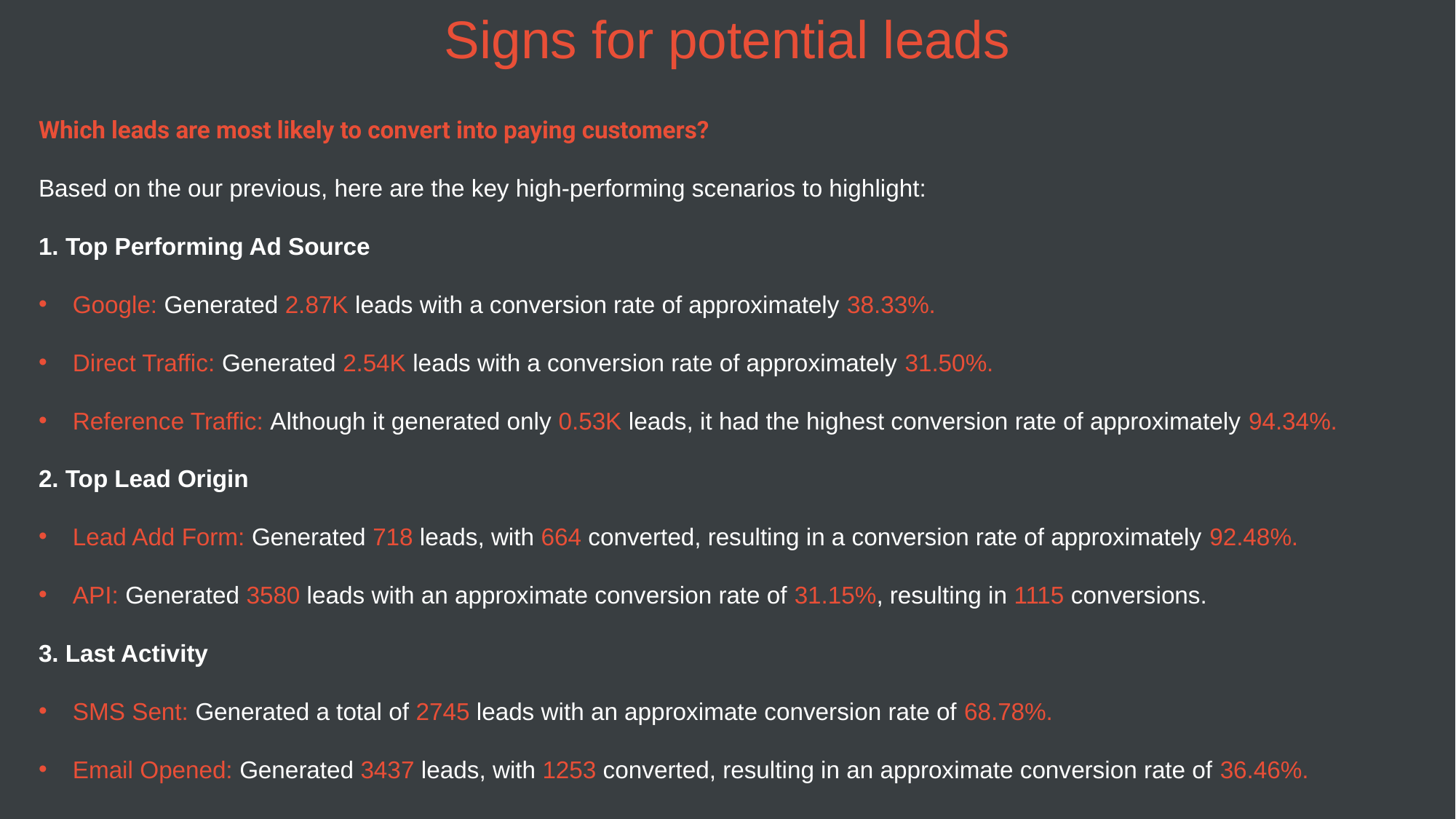

Signs for potential leads
Which leads are most likely to convert into paying customers?
Based on the our previous, here are the key high-performing scenarios to highlight:
1. Top Performing Ad Source
Google: Generated 2.87K leads with a conversion rate of approximately 38.33%.
Direct Traffic: Generated 2.54K leads with a conversion rate of approximately 31.50%.
Reference Traffic: Although it generated only 0.53K leads, it had the highest conversion rate of approximately 94.34%.
2. Top Lead Origin
Lead Add Form: Generated 718 leads, with 664 converted, resulting in a conversion rate of approximately 92.48%.
API: Generated 3580 leads with an approximate conversion rate of 31.15%, resulting in 1115 conversions.
3. Last Activity
SMS Sent: Generated a total of 2745 leads with an approximate conversion rate of 68.78%.
Email Opened: Generated 3437 leads, with 1253 converted, resulting in an approximate conversion rate of 36.46%.